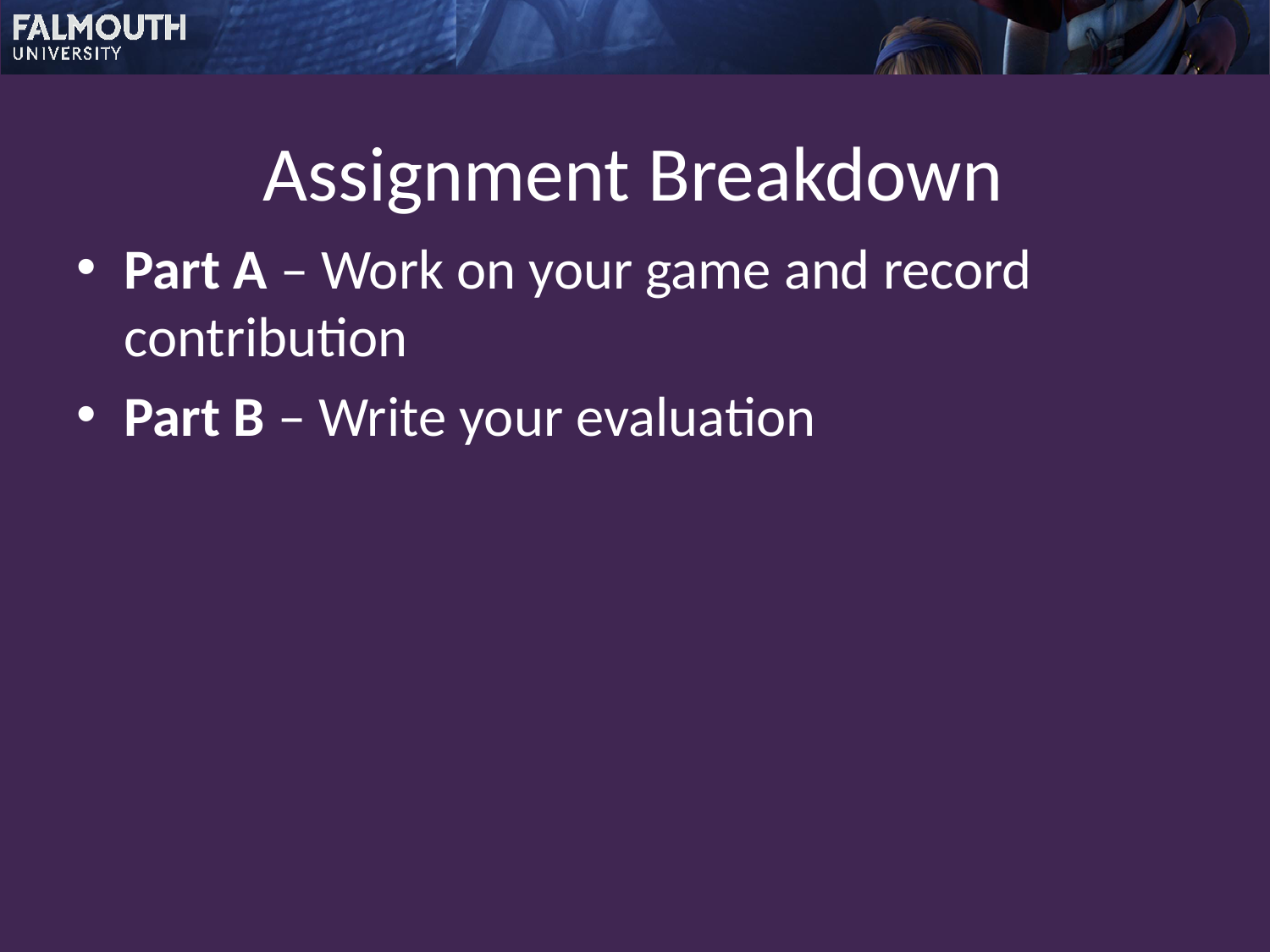

# Assignment Breakdown
Part A – Work on your game and record contribution
Part B – Write your evaluation